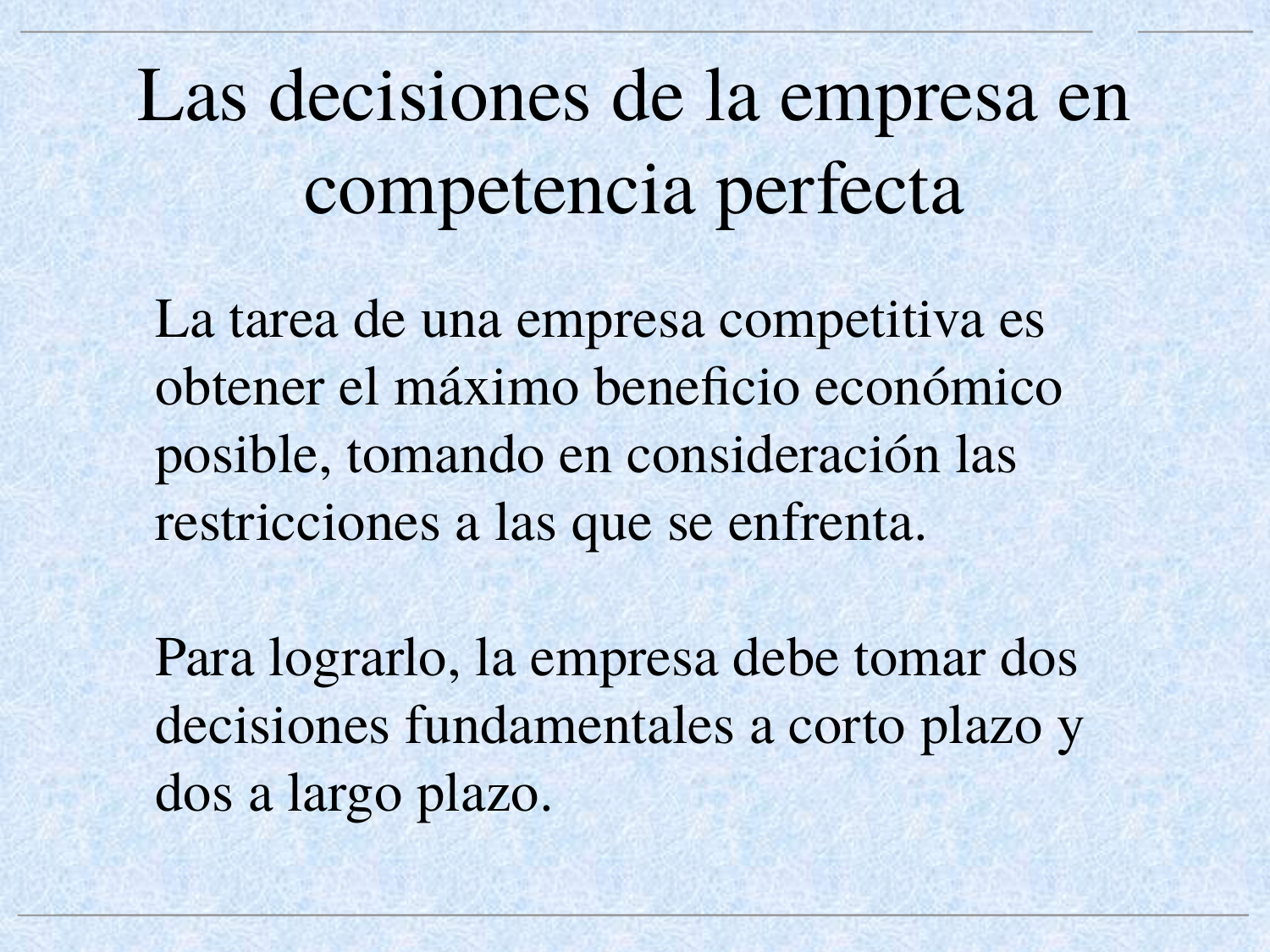

# Las decisiones de la empresa en competencia perfecta
	La tarea de una empresa competitiva es obtener el máximo beneficio económico posible, tomando en consideración las restricciones a las que se enfrenta.
	Para lograrlo, la empresa debe tomar dos decisiones fundamentales a corto plazo y dos a largo plazo.